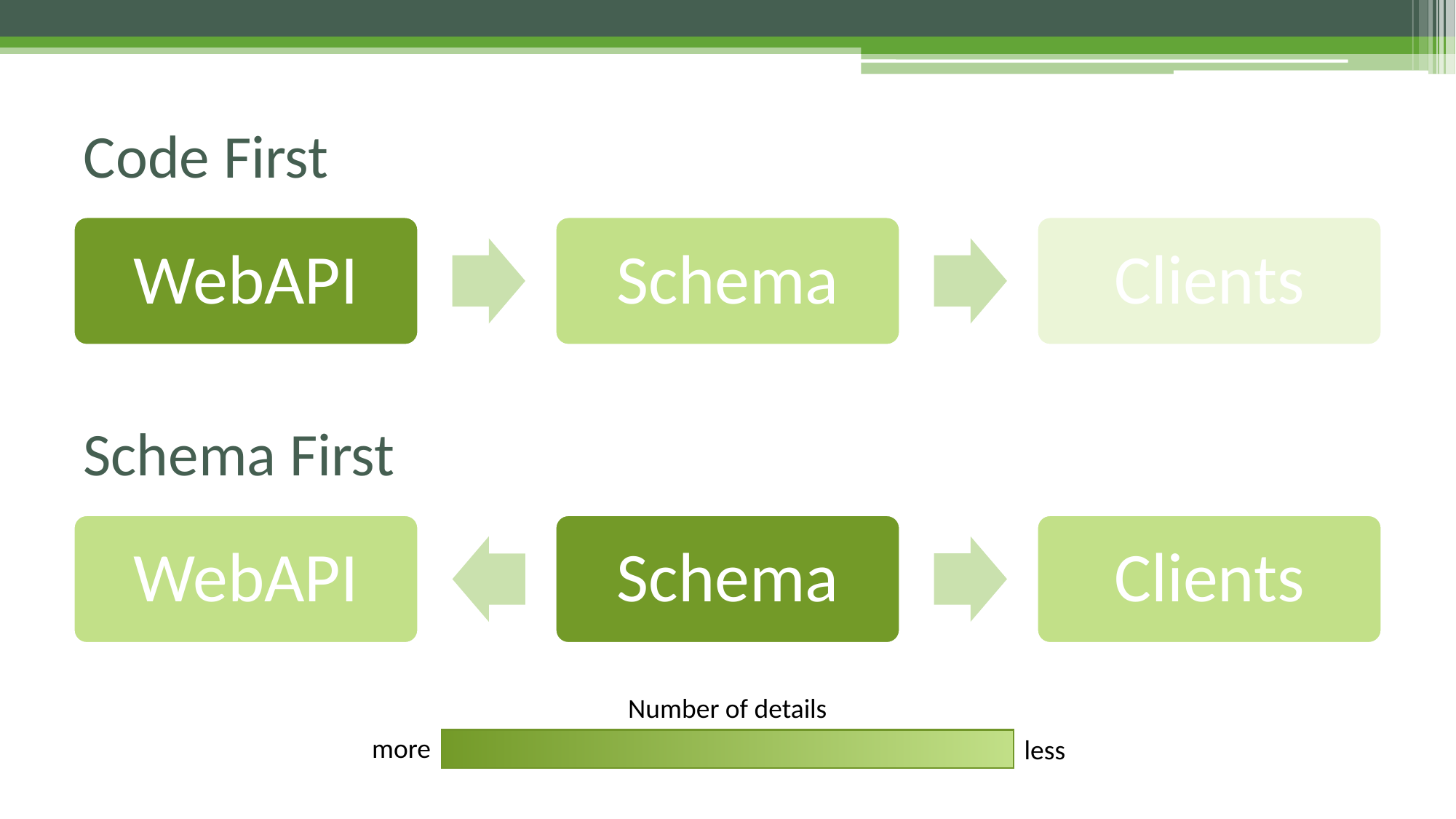

# Code First
WebAPI
Schema
Clients

Schema First
WebAPI
Schema
Clients

Number of details
more
less